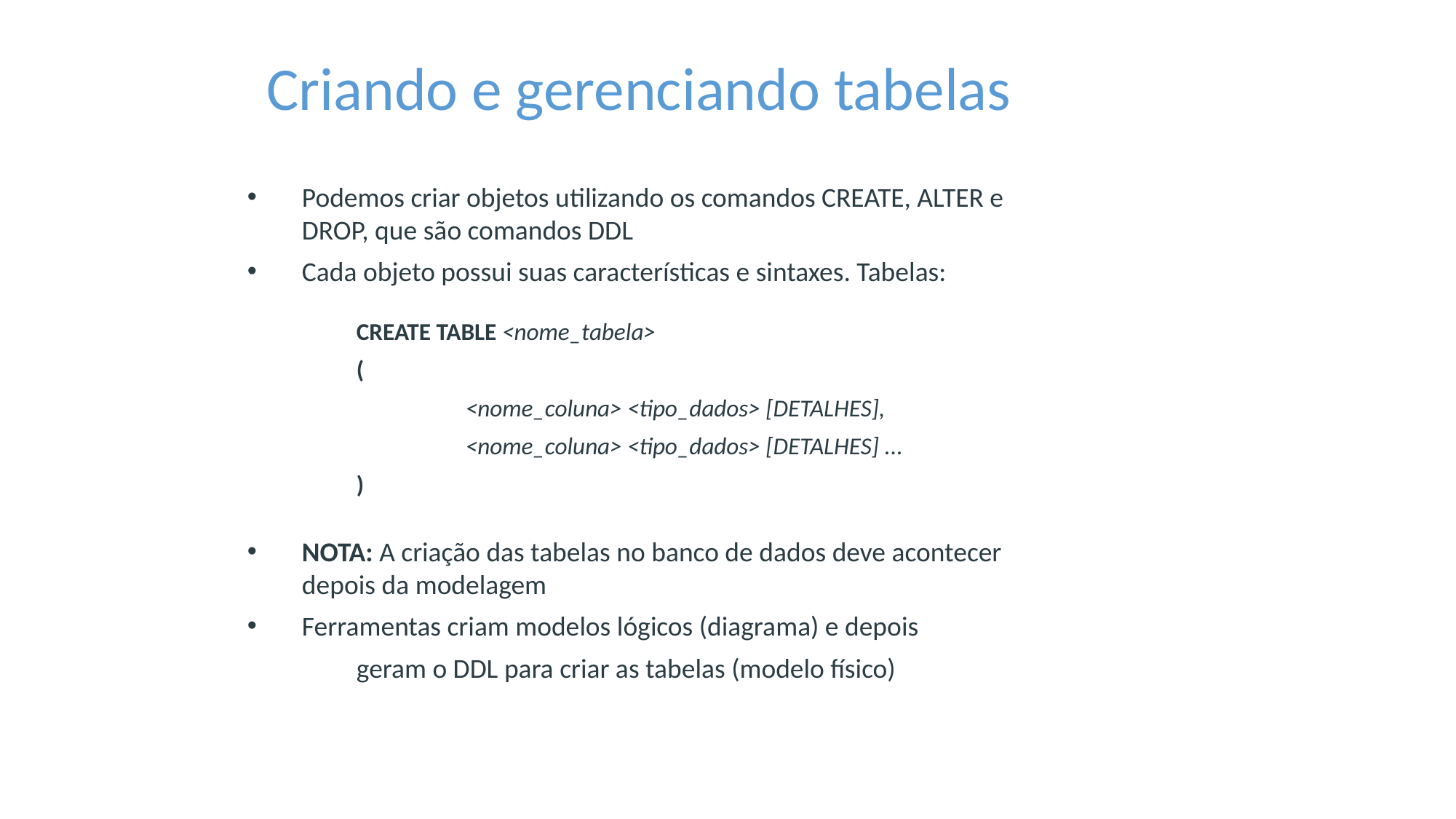

Criando e gerenciando tabelas
Podemos criar objetos utilizando os comandos CREATE, ALTER e DROP, que são comandos DDL
Cada objeto possui suas características e sintaxes. Tabelas:

	CREATE TABLE <nome_tabela>
	(
		<nome_coluna> <tipo_dados> [DETALHES],
		<nome_coluna> <tipo_dados> [DETALHES] ...
	)

NOTA: A criação das tabelas no banco de dados deve acontecer depois da modelagem
Ferramentas criam modelos lógicos (diagrama) e depois
	geram o DDL para criar as tabelas (modelo físico)